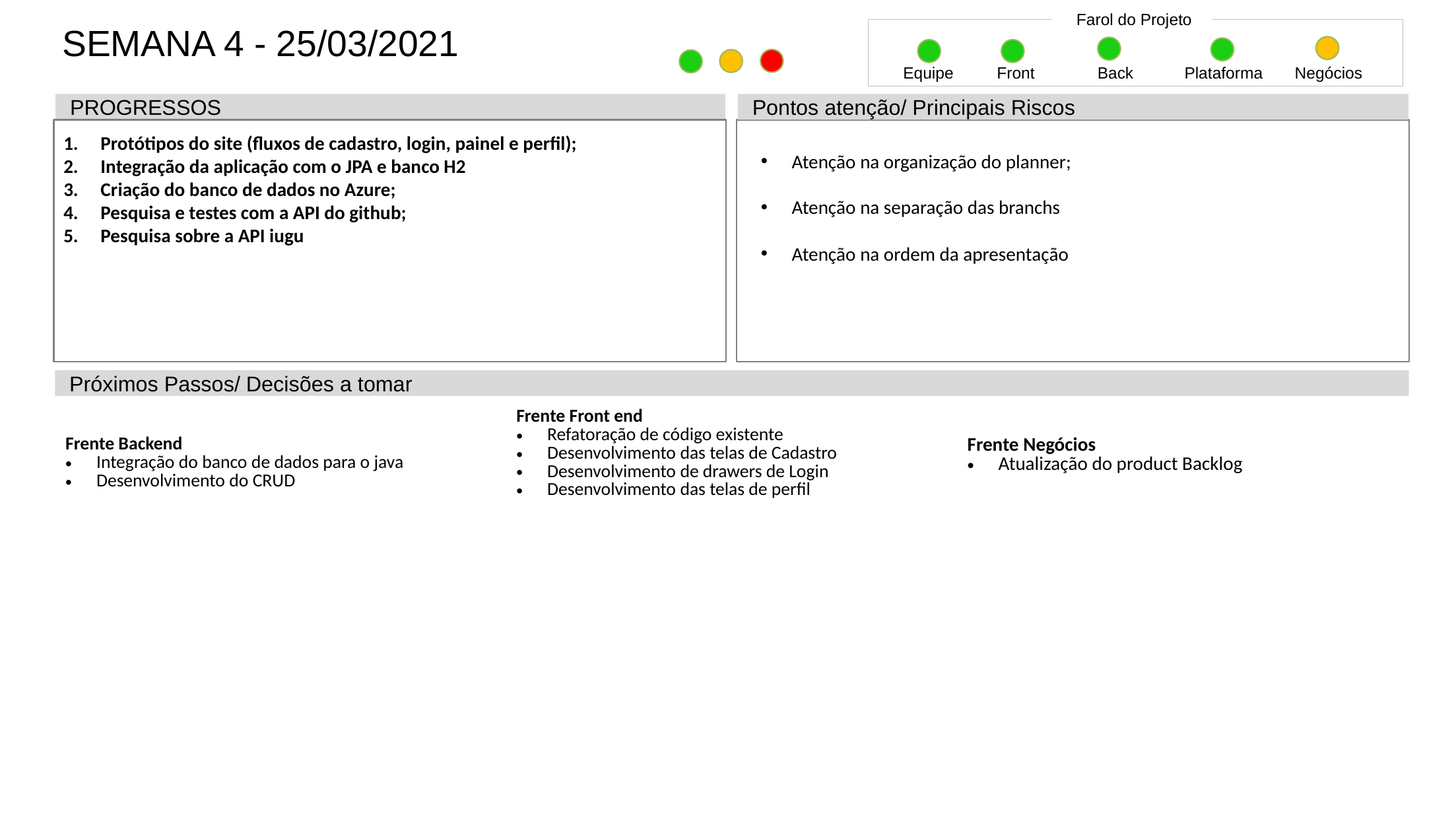

Farol do Projeto

SEMANA 4 - 25/03/2021

Equipe
Front
Back
Plataforma
Negócios
PROGRESSOS
Pontos atenção/ Principais Riscos
Protótipos do site (fluxos de cadastro, login, painel e perfil);
Integração da aplicação com o JPA e banco H2
Criação do banco de dados no Azure;
Pesquisa e testes com a API do github;
Pesquisa sobre a API iugu

Atenção na organização do planner;

Atenção na separação das branchs

Atenção na ordem da apresentação

Próximos Passos/ Decisões a tomar
| Frente Backend Integração do banco de dados para o java Desenvolvimento do CRUD | Frente Front end Refatoração de código existente Desenvolvimento das telas de Cadastro Desenvolvimento de drawers de Login Desenvolvimento das telas de perfil | Frente Negócios Atualização do product Backlog |
| --- | --- | --- |